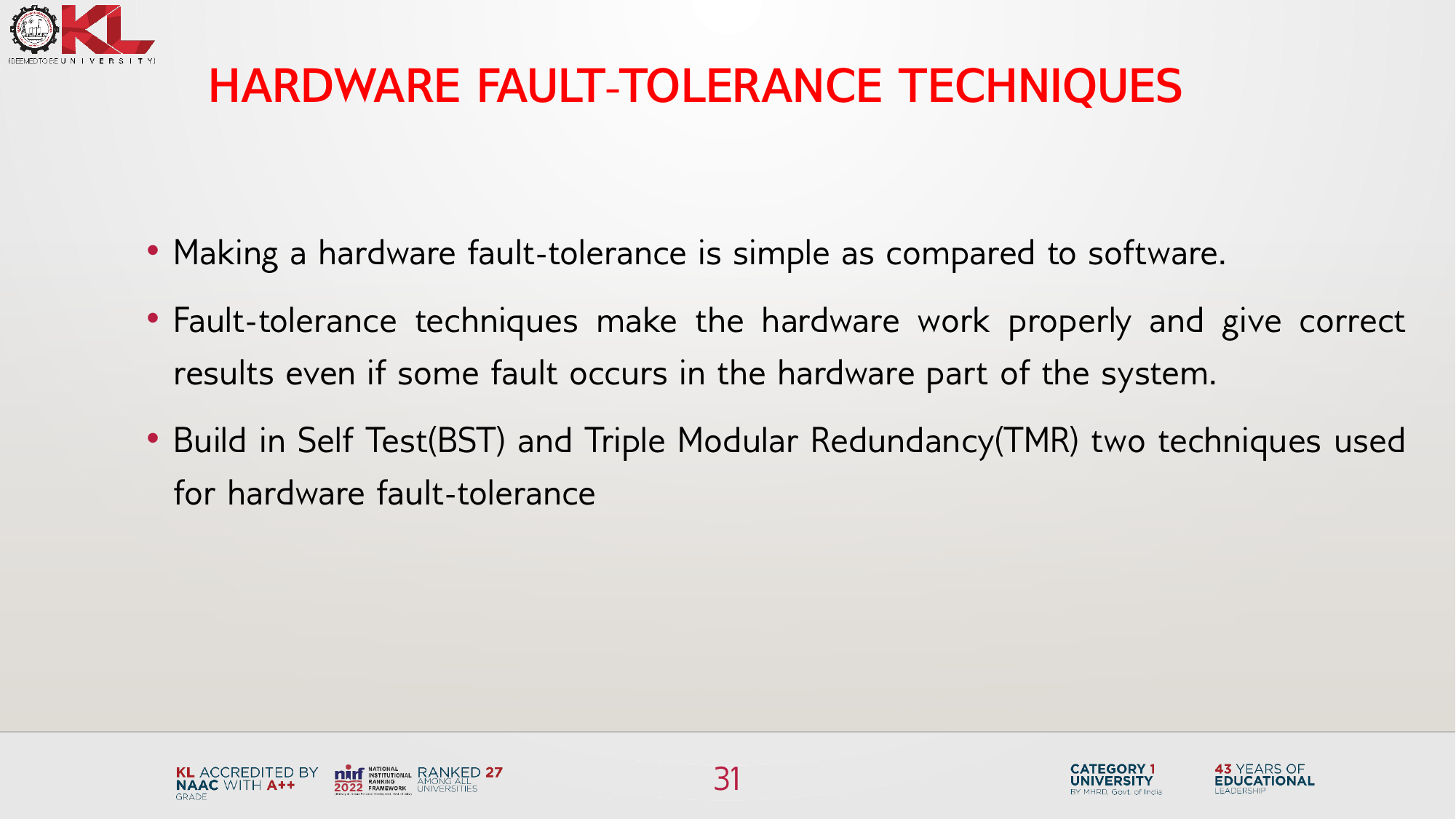

# Hardware Fault-tolerance Techniques
Making a hardware fault-tolerance is simple as compared to software.
Fault-tolerance techniques make the hardware work properly and give correct results even if some fault occurs in the hardware part of the system.
Build in Self Test(BST) and Triple Modular Redundancy(TMR) two techniques used for hardware fault-tolerance
31